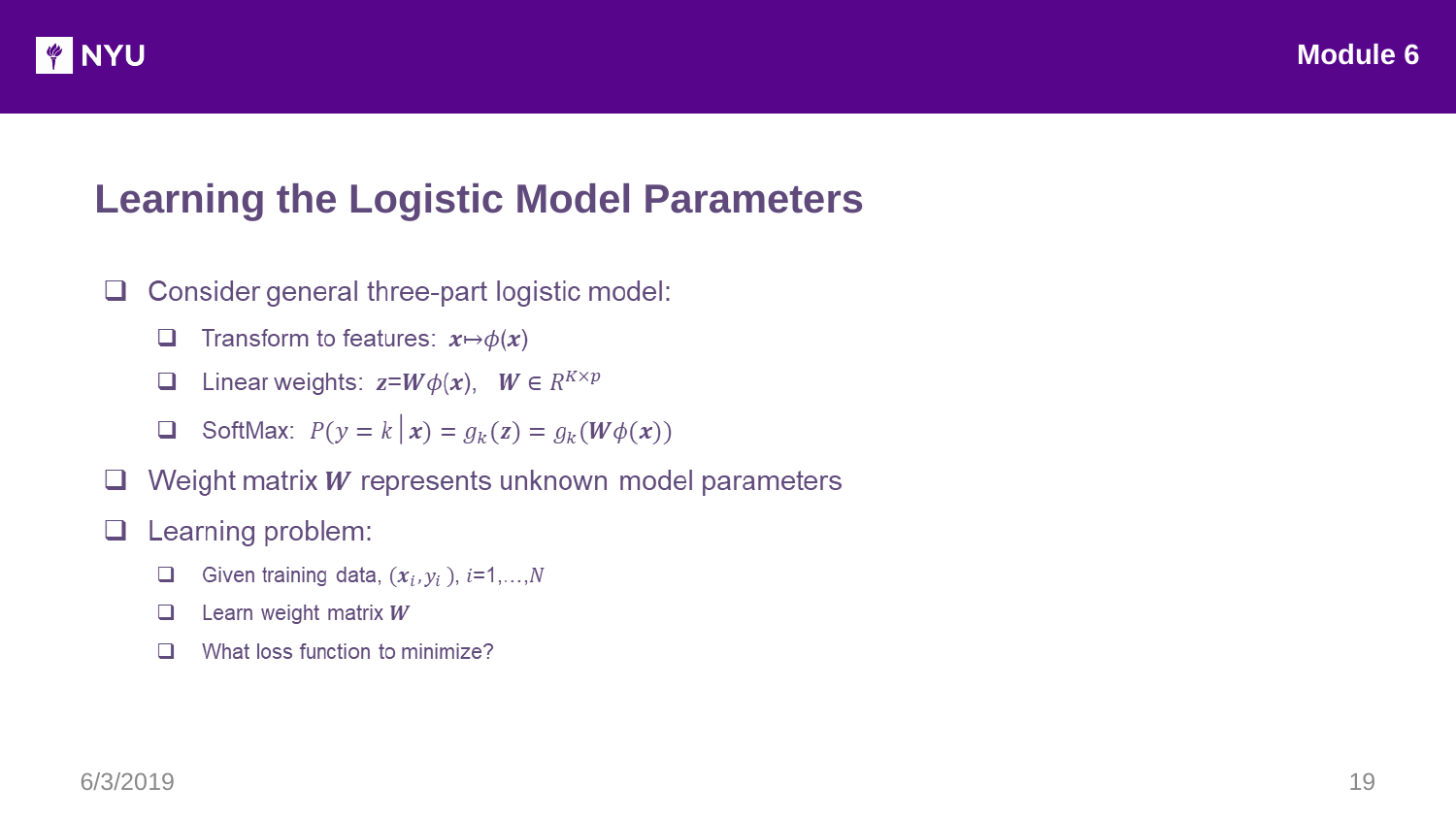

Module 6
Learning the Logistic Model Parameters

6/3/2019
19